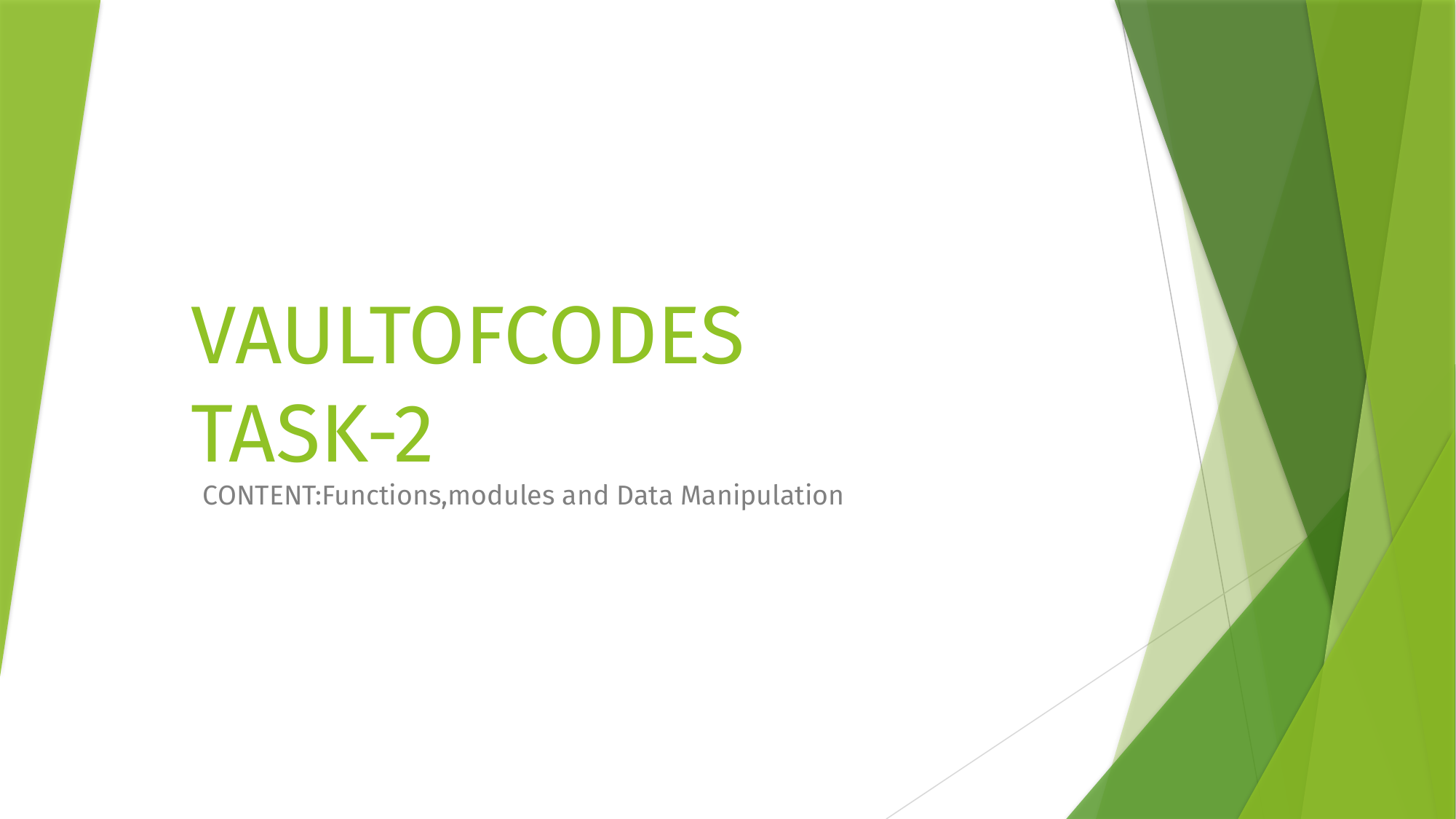

# VAULTOFCODES TASK-2
CONTENT:Functions,modules and Data Manipulation